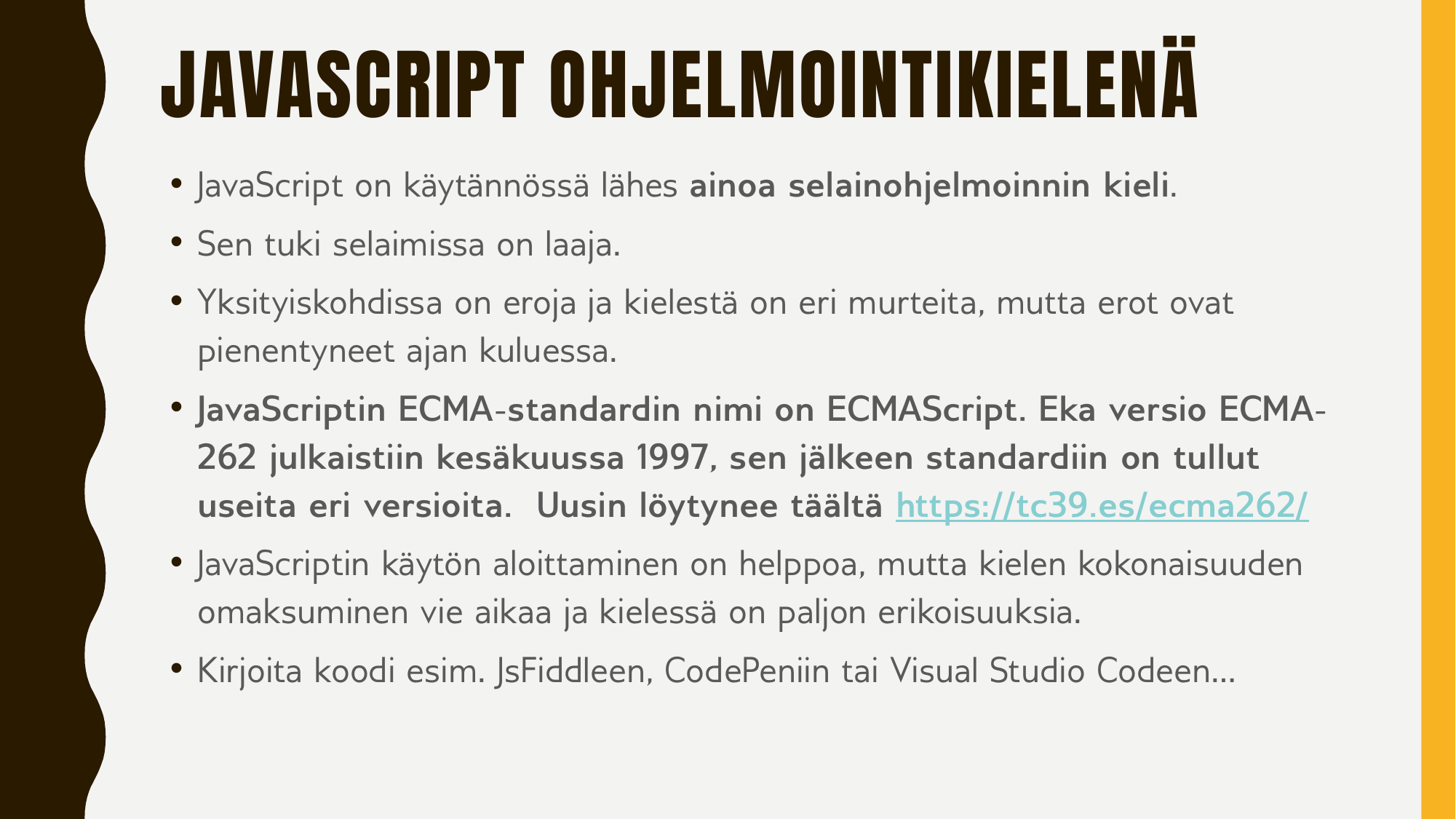

# Javascript ohjelmointikielenä
JavaScript on käytännössä lähes ainoa selainohjelmoinnin kieli.
Sen tuki selaimissa on laaja.
Yksityiskohdissa on eroja ja kielestä on eri murteita, mutta erot ovat pienentyneet ajan kuluessa.
JavaScriptin ECMA-standardin nimi on ECMAScript. Eka versio ECMA-262 julkaistiin kesäkuussa 1997, sen jälkeen standardiin on tullut useita eri versioita.  Uusin löytynee täältä https://tc39.es/ecma262/
JavaScriptin käytön aloittaminen on helppoa, mutta kielen kokonaisuuden omaksuminen vie aikaa ja kielessä on paljon erikoisuuksia.
Kirjoita koodi esim. JsFiddleen, CodePeniin tai Visual Studio Codeen…